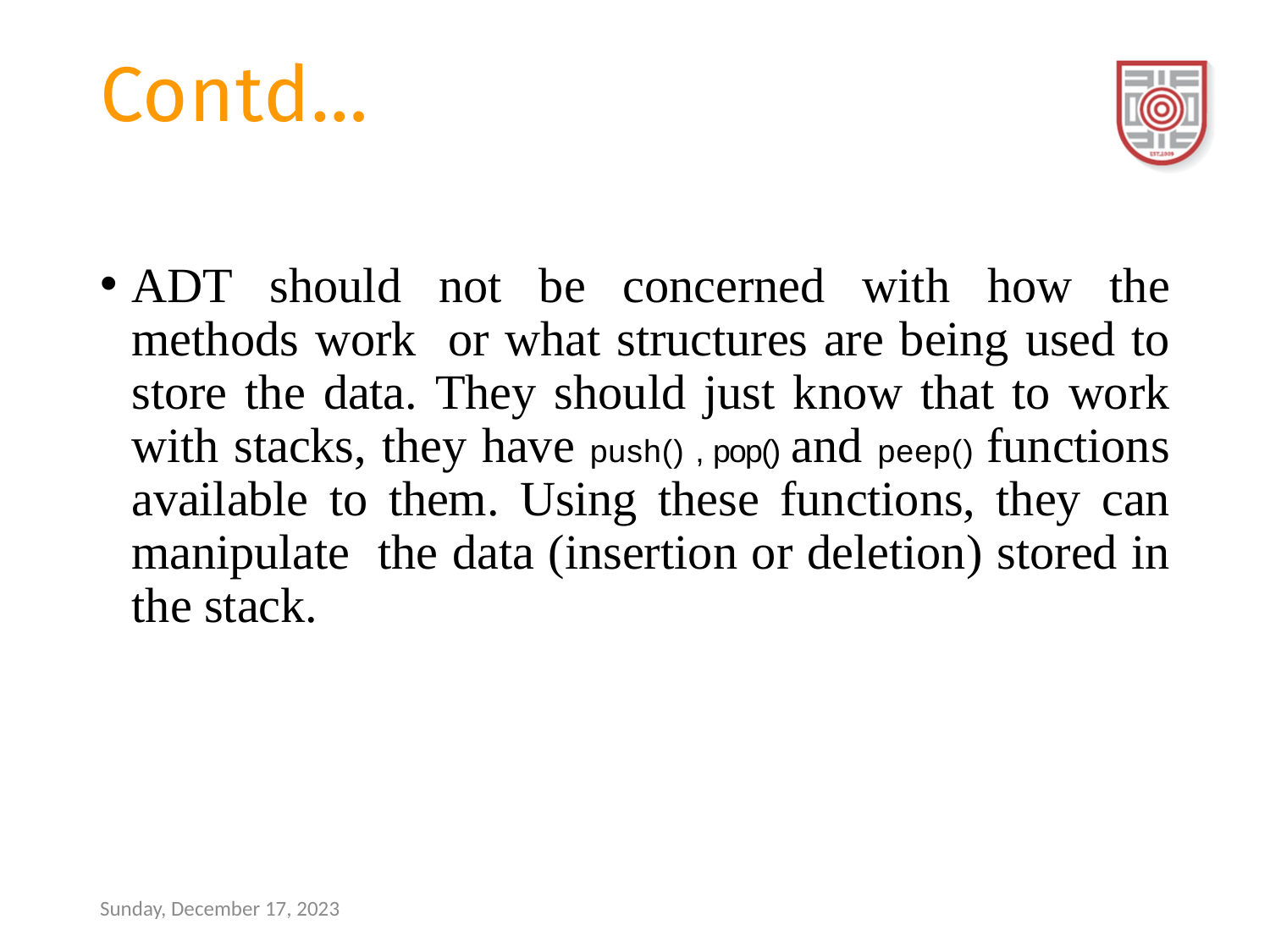

# Contd…
ADT should not be concerned with how the methods work  or what structures are being used to store the data. They should just know that to work with stacks, they have push() , pop() and peep() functions available to them. Using these functions, they can manipulate  the data (insertion or deletion) stored in the stack.

Sunday, December 17, 2023